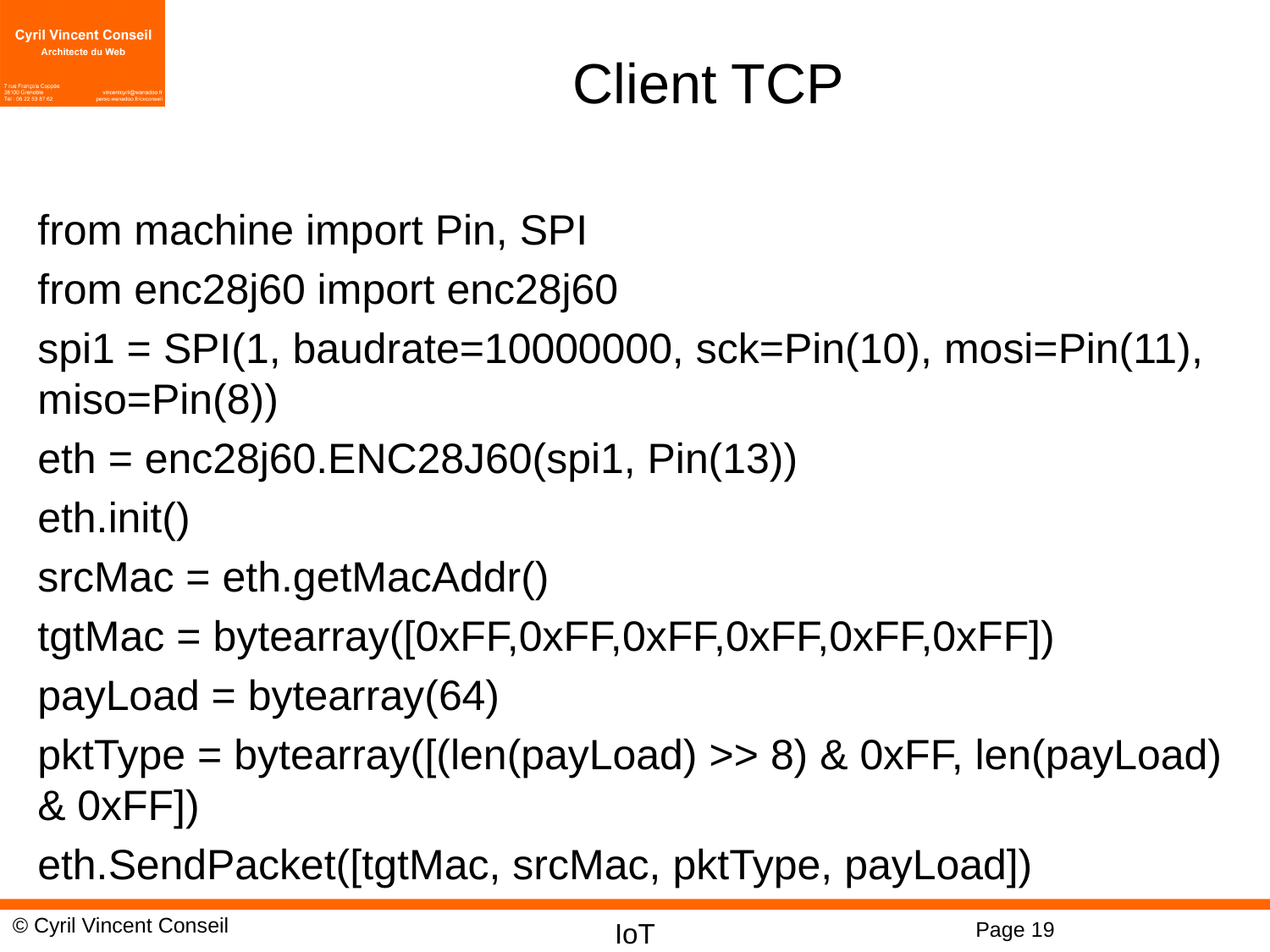

# Client TCP
from machine import Pin, SPI
from enc28j60 import enc28j60
spi1 = SPI(1, baudrate=10000000, sck=Pin(10), mosi=Pin(11), miso=Pin(8))
eth = enc28j60.ENC28J60(spi1, Pin(13))
eth.init()
srcMac = eth.getMacAddr()
tgtMac = bytearray([0xFF,0xFF,0xFF,0xFF,0xFF,0xFF])
payLoad = bytearray(64)
pktType = bytearray([(len(payLoad) >> 8) & 0xFF, len(payLoad) & 0xFF])
eth.SendPacket([tgtMac, srcMac, pktType, payLoad])